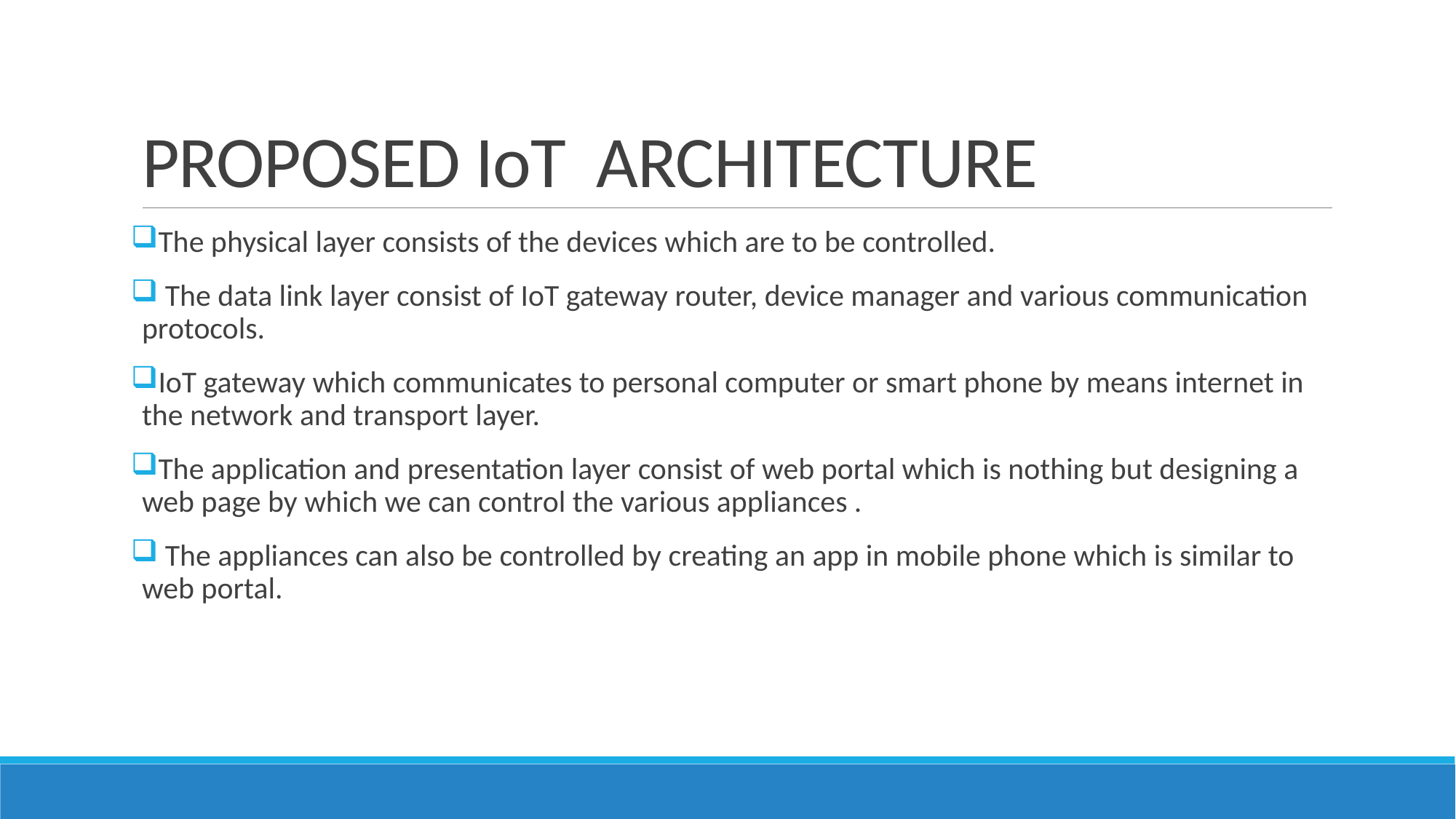

# PROPOSED IoT  ARCHITECTURE
The physical layer consists of the devices which are to be controlled.
 The data link layer consist of IoT gateway router, device manager and various communication protocols.
IoT gateway which communicates to personal computer or smart phone by means internet in the network and transport layer.
The application and presentation layer consist of web portal which is nothing but designing a web page by which we can control the various appliances .
 The appliances can also be controlled by creating an app in mobile phone which is similar to web portal.